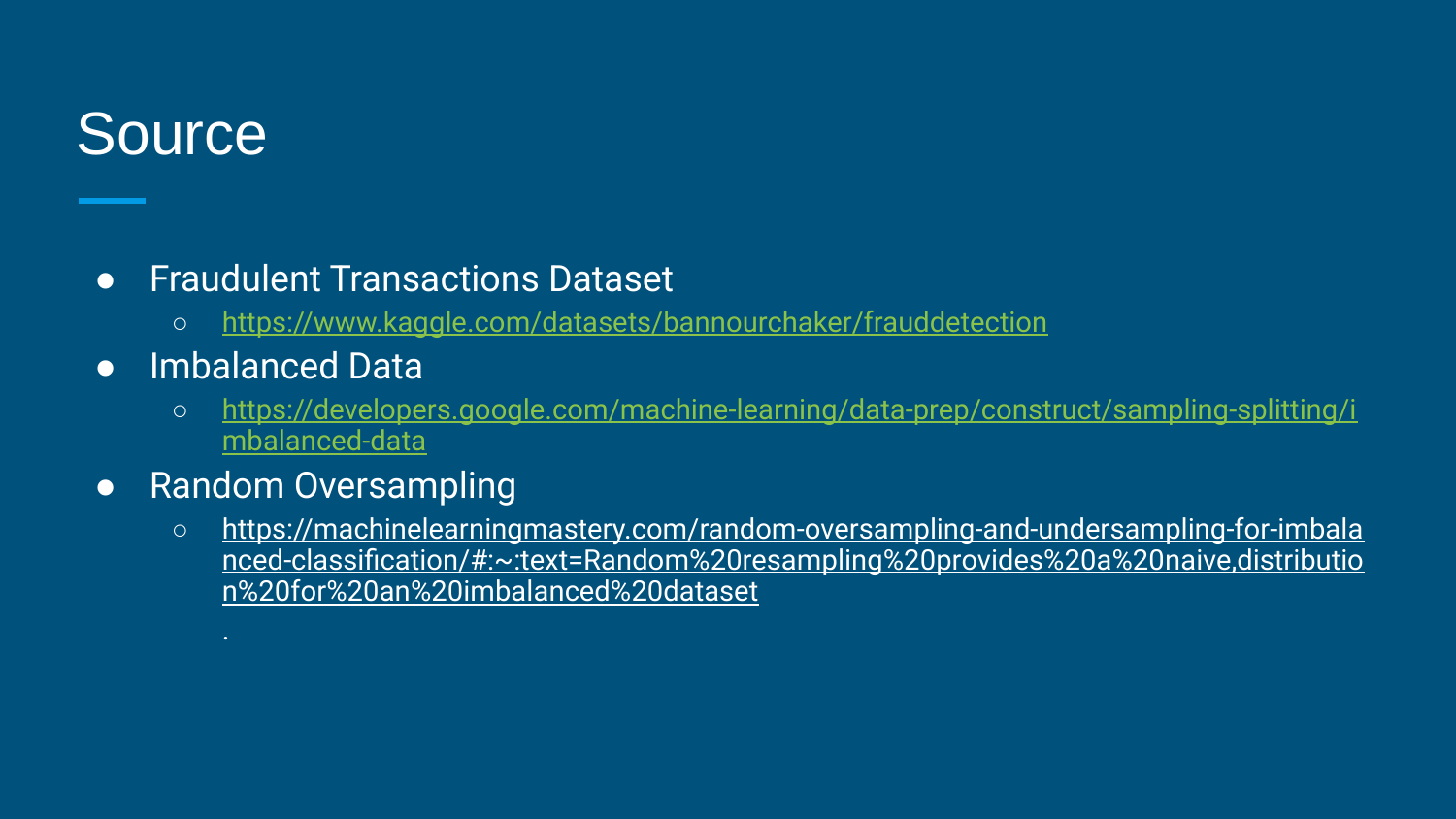

# Source
Fraudulent Transactions Dataset
https://www.kaggle.com/datasets/bannourchaker/frauddetection
Imbalanced Data
https://developers.google.com/machine-learning/data-prep/construct/sampling-splitting/imbalanced-data
Random Oversampling
https://machinelearningmastery.com/random-oversampling-and-undersampling-for-imbalanced-classification/#:~:text=Random%20resampling%20provides%20a%20naive,distribution%20for%20an%20imbalanced%20dataset.